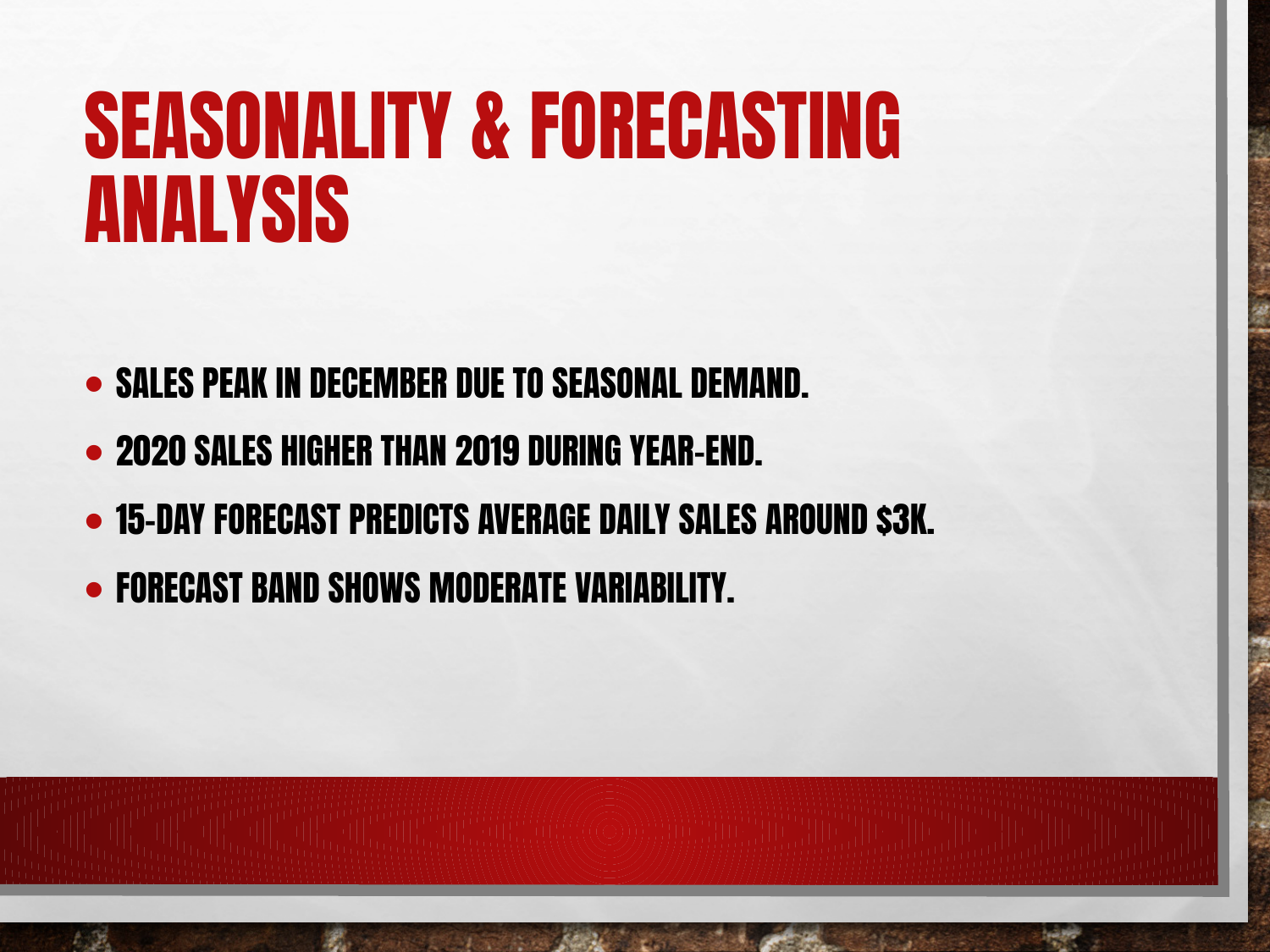

# Seasonality & Forecasting Analysis
Sales peak in December due to seasonal demand.
2020 sales higher than 2019 during year-end.
15-day forecast predicts average daily sales around $3K.
Forecast band shows moderate variability.